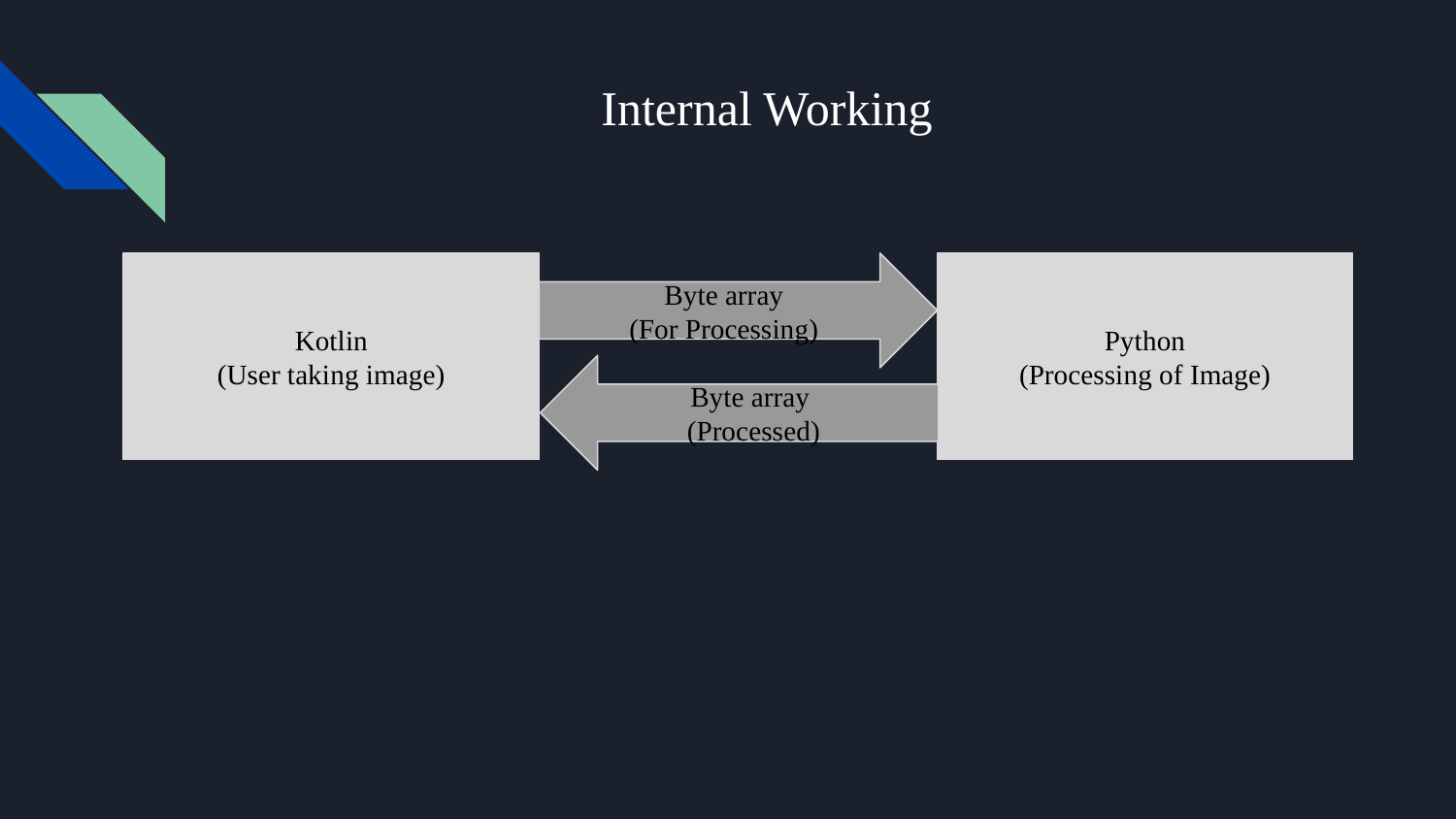

# Internal Working
Kotlin
(User taking image)
Byte array
(For Processing)
Python
(Processing of Image)
Byte array
(Processed)